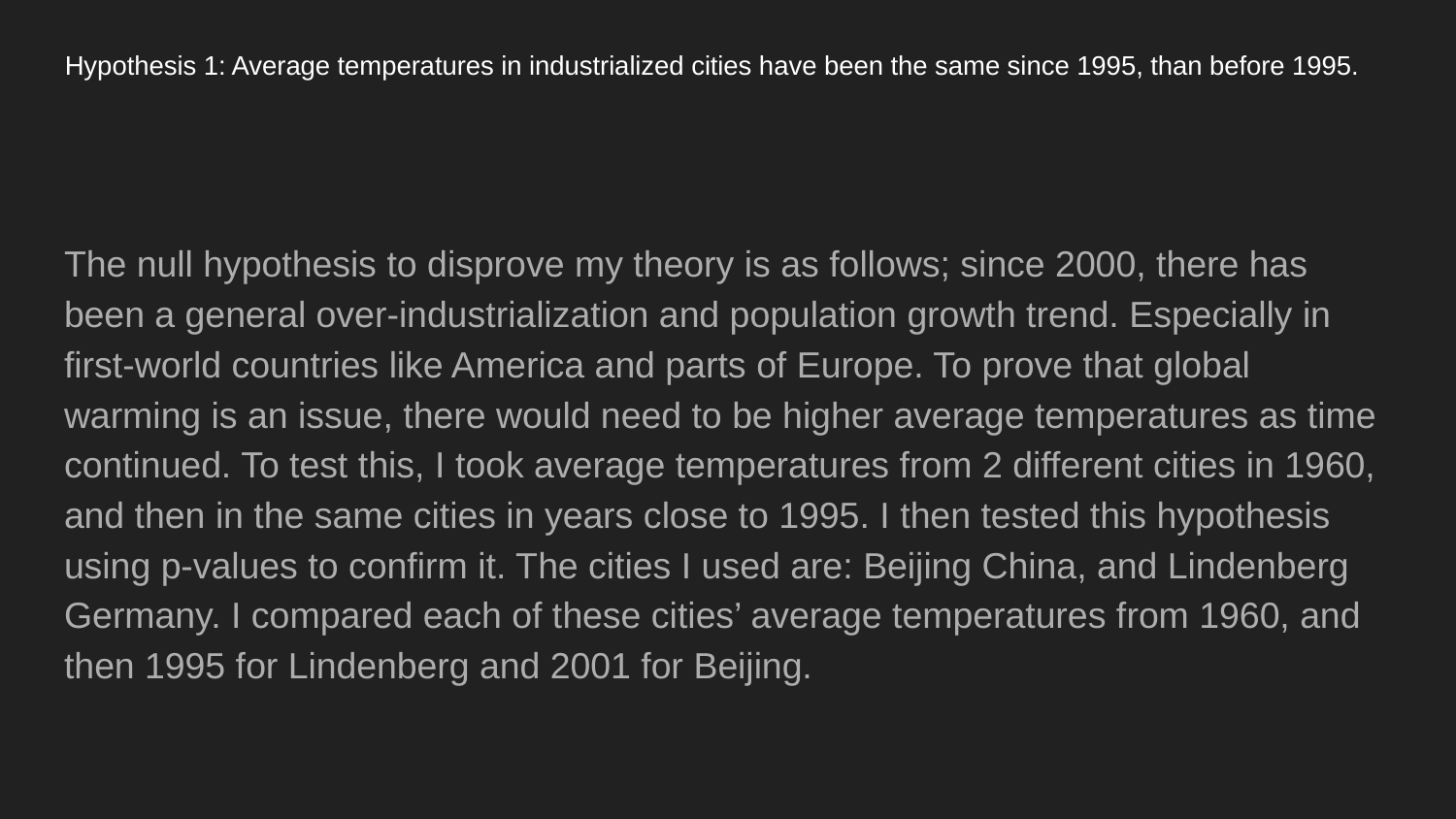

# Hypothesis 1: Average temperatures in industrialized cities have been the same since 1995, than before 1995.
The null hypothesis to disprove my theory is as follows; since 2000, there has been a general over-industrialization and population growth trend. Especially in first-world countries like America and parts of Europe. To prove that global warming is an issue, there would need to be higher average temperatures as time continued. To test this, I took average temperatures from 2 different cities in 1960, and then in the same cities in years close to 1995. I then tested this hypothesis using p-values to confirm it. The cities I used are: Beijing China, and Lindenberg Germany. I compared each of these cities’ average temperatures from 1960, and then 1995 for Lindenberg and 2001 for Beijing.